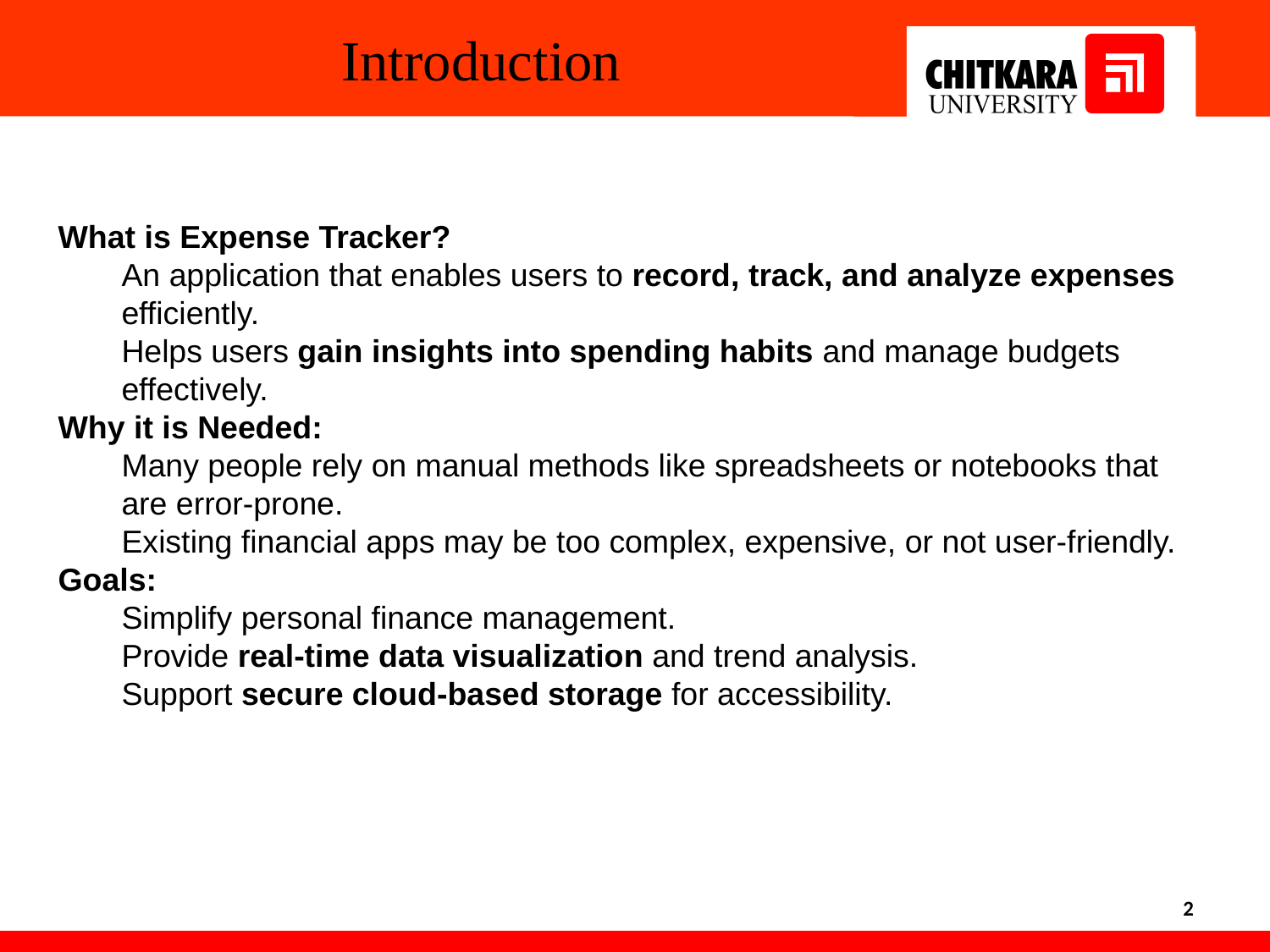

Introduction
What is Expense Tracker?
An application that enables users to record, track, and analyze expenses efficiently.
Helps users gain insights into spending habits and manage budgets effectively.
Why it is Needed:
Many people rely on manual methods like spreadsheets or notebooks that are error-prone.
Existing financial apps may be too complex, expensive, or not user-friendly.
Goals:
Simplify personal finance management.
Provide real-time data visualization and trend analysis.
Support secure cloud-based storage for accessibility.
2